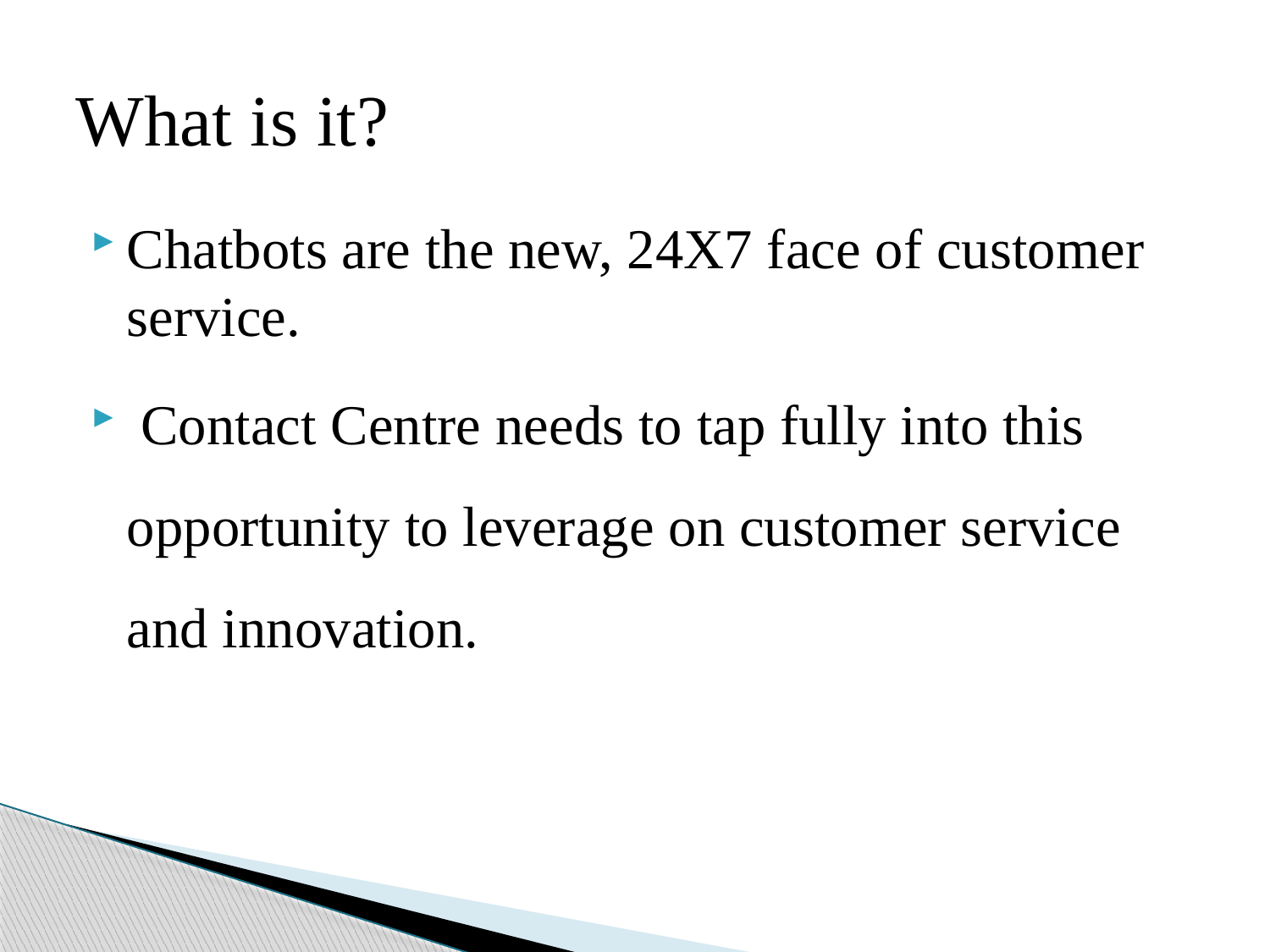

# What is it?
Chatbots are the new, 24X7 face of customer service.
 Contact Centre needs to tap fully into this opportunity to leverage on customer service and innovation.